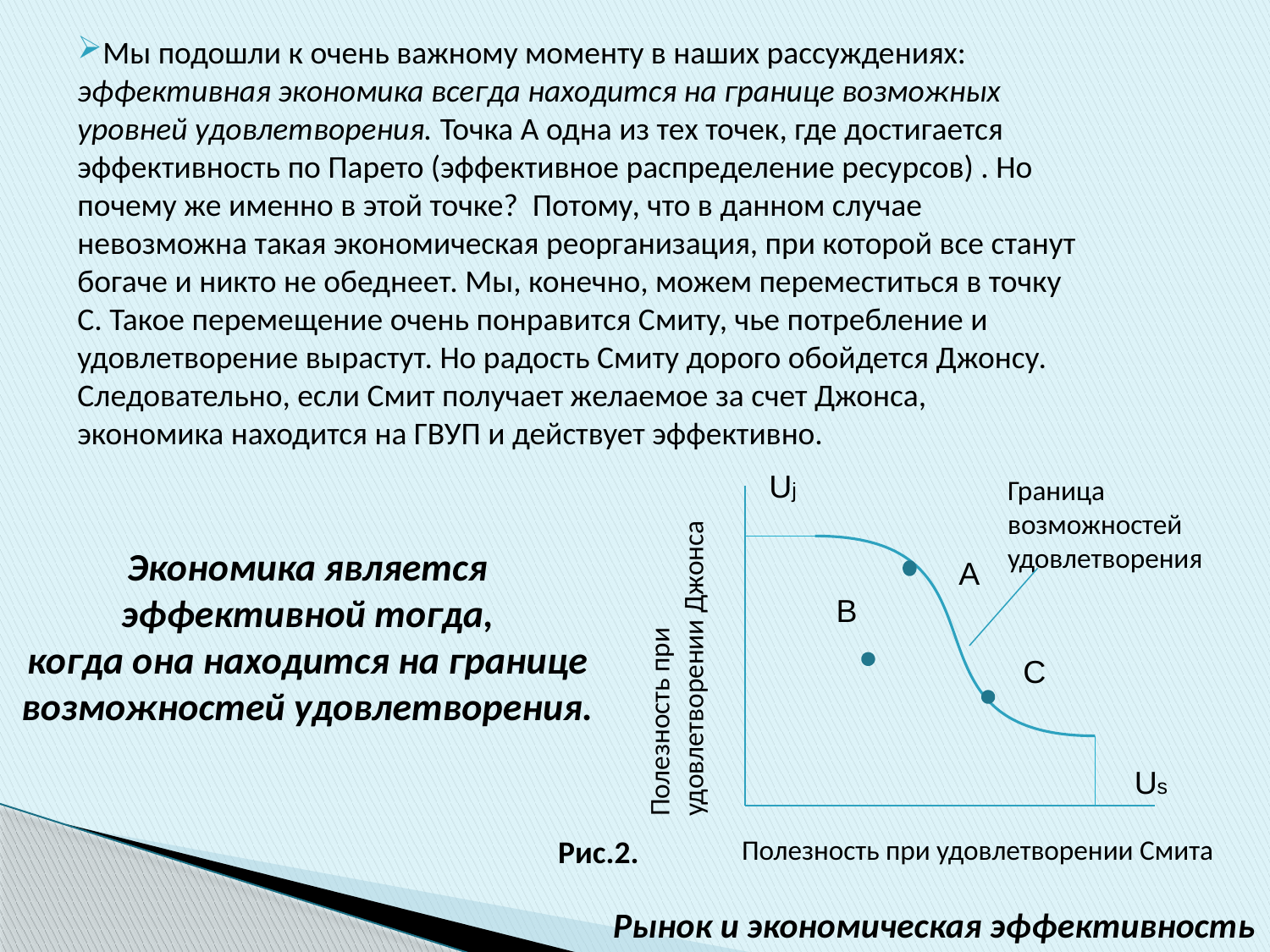

Мы подошли к очень важному моменту в наших рассуждениях: эффективная экономика всегда находится на границе возможных уровней удовлетворения. Точка А одна из тех точек, где достигается эффективность по Парето (эффективное распределение ресурсов) . Но почему же именно в этой точке?  Потому, что в данном случае невозможна такая экономическая реорганизация, при которой все станут богаче и никто не обеднеет. Мы, конечно, можем переместиться в точку С. Такое перемещение очень понравится Смиту, чье потребление и удовлетворение вырастут. Но радость Смиту дорого обойдется Джонсу. Следовательно, если Смит получает желаемое за счет Джонса, экономика находится на ГВУП и действует эффективно.
Uj
Граница возможностей удовлетворения
Экономика является эффективной тогда,
 когда она находится на границе
возможностей удовлетворения.

A

Полезность при удовлетворении Джонса
B
C

Us
Рис.2.
Полезность при удовлетворении Смита
Рынок и экономическая эффективность